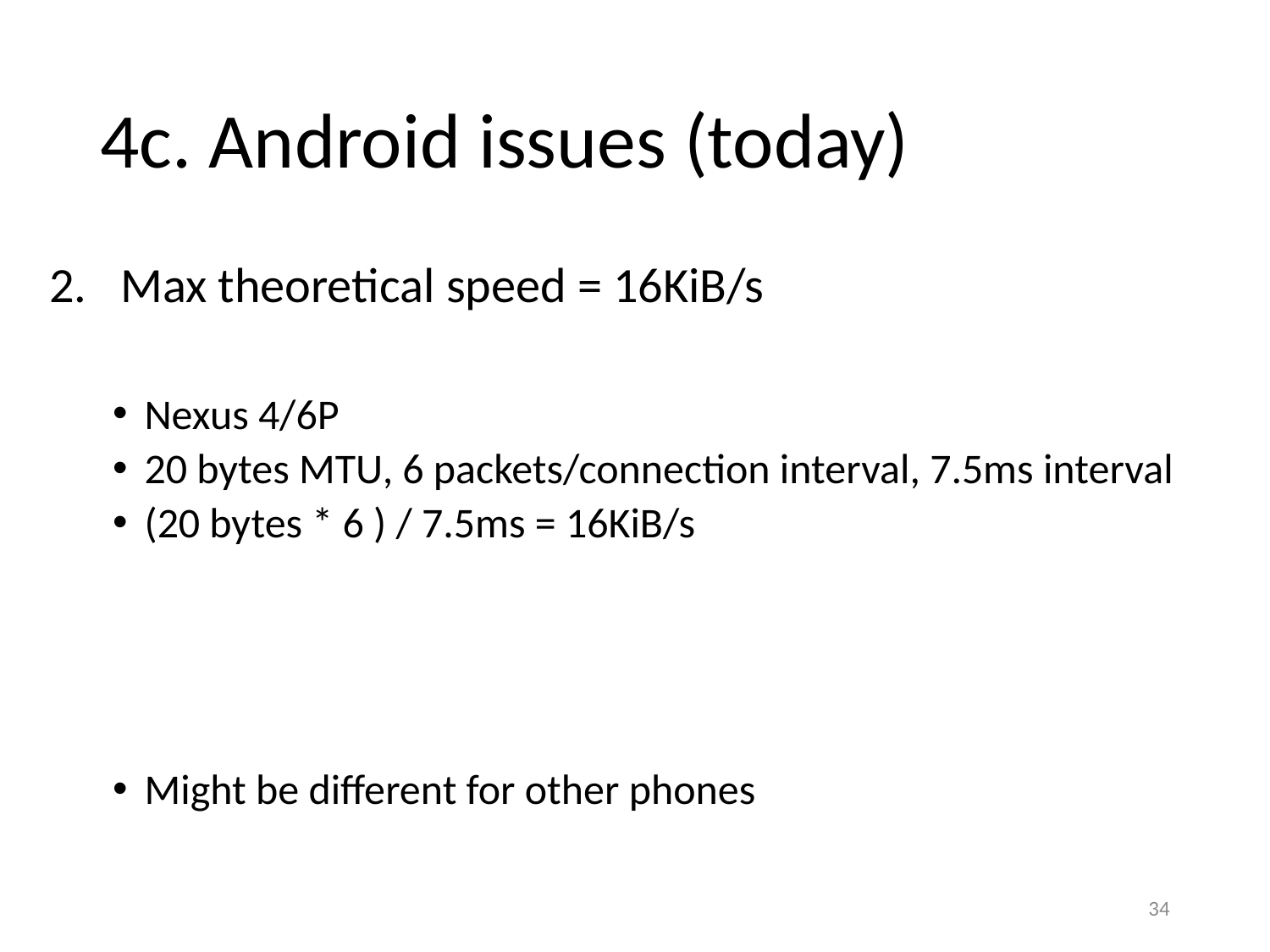

# 4c. Android issues (today)
Max theoretical speed = 16KiB/s

Nexus 4/6P
20 bytes MTU, 6 packets/connection interval, 7.5ms interval
(20 bytes * 6 ) / 7.5ms = 16KiB/s

Might be different for other phones

34